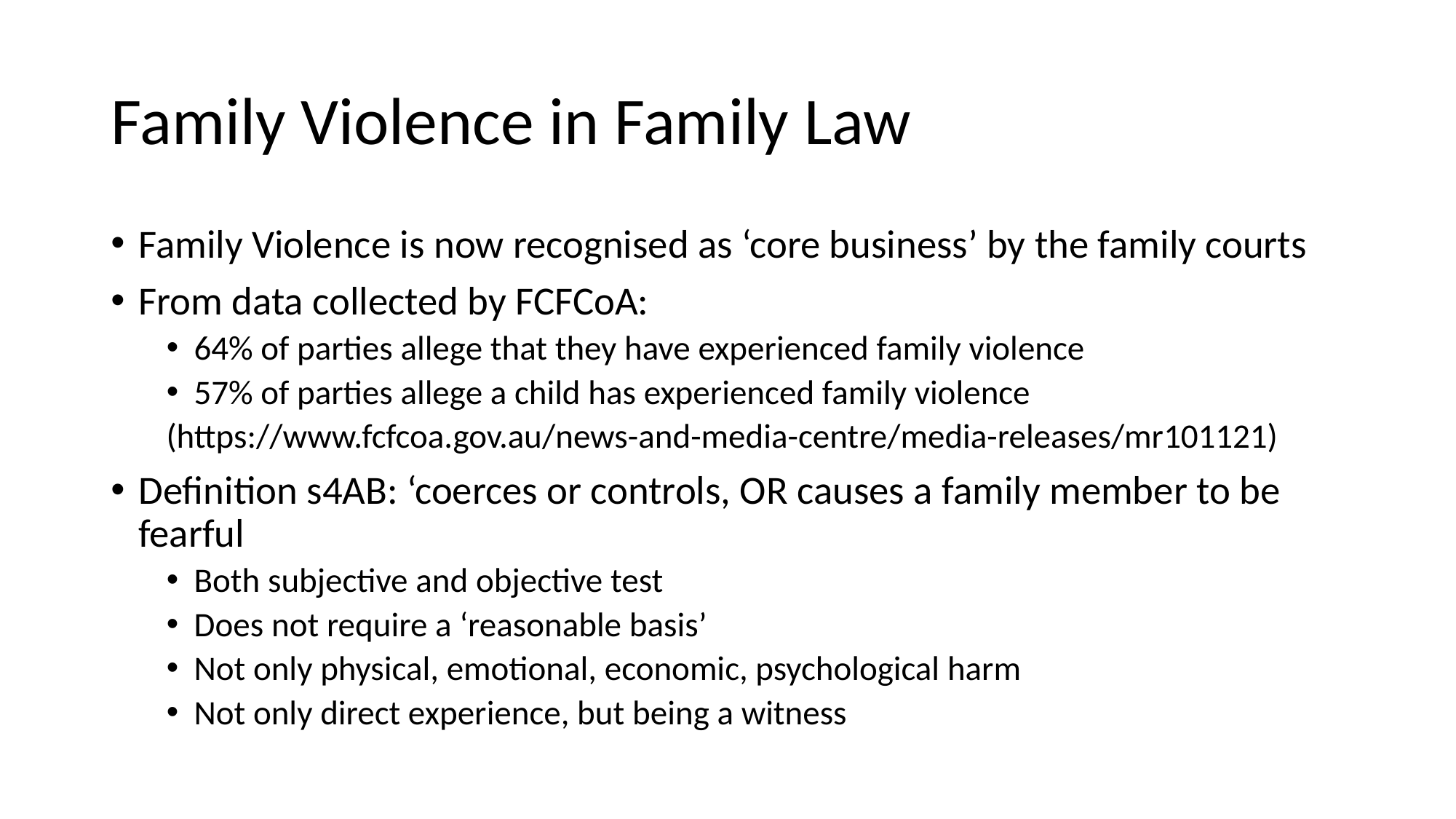

# Family Violence in Family Law
Family Violence is now recognised as ‘core business’ by the family courts
From data collected by FCFCoA:
64% of parties allege that they have experienced family violence
57% of parties allege a child has experienced family violence
(https://www.fcfcoa.gov.au/news-and-media-centre/media-releases/mr101121)
Definition s4AB: ‘coerces or controls, OR causes a family member to be fearful
Both subjective and objective test
Does not require a ‘reasonable basis’
Not only physical, emotional, economic, psychological harm
Not only direct experience, but being a witness